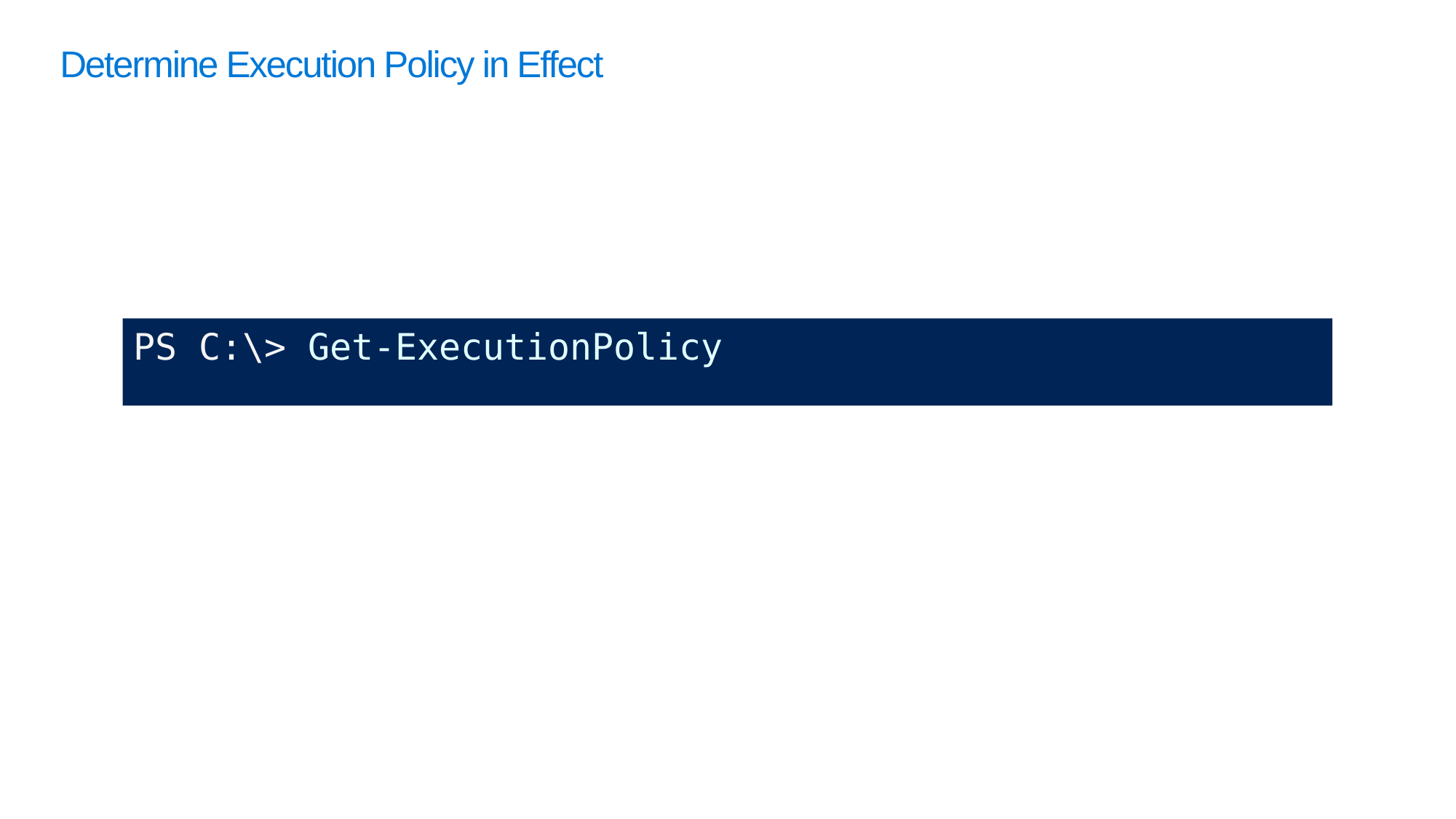

# Determine Execution Policy in Effect
PS C:\> Get-ExecutionPolicy